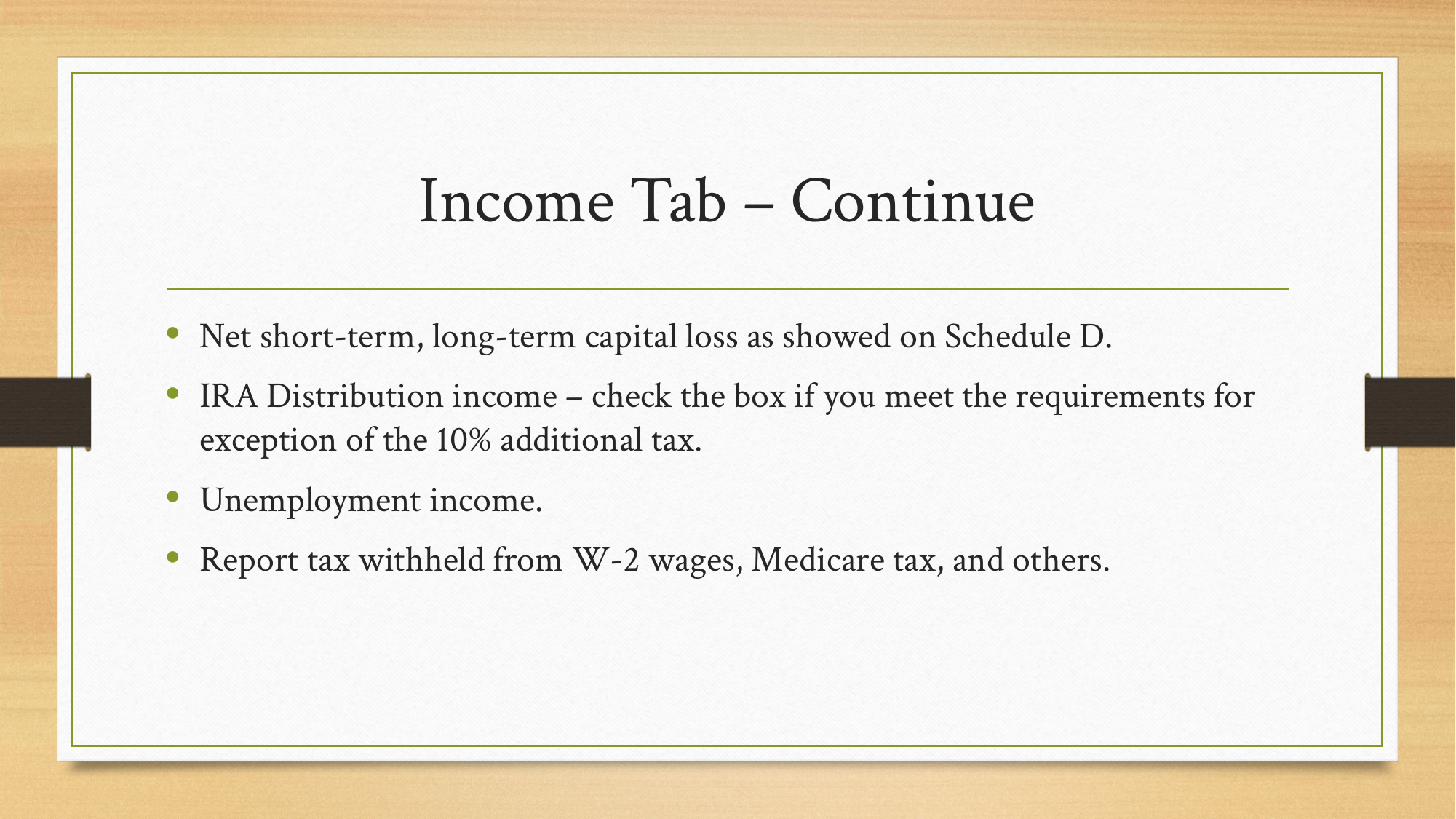

# Income Tab – Continue
Net short-term, long-term capital loss as showed on Schedule D.
IRA Distribution income – check the box if you meet the requirements for exception of the 10% additional tax.
Unemployment income.
Report tax withheld from W-2 wages, Medicare tax, and others.